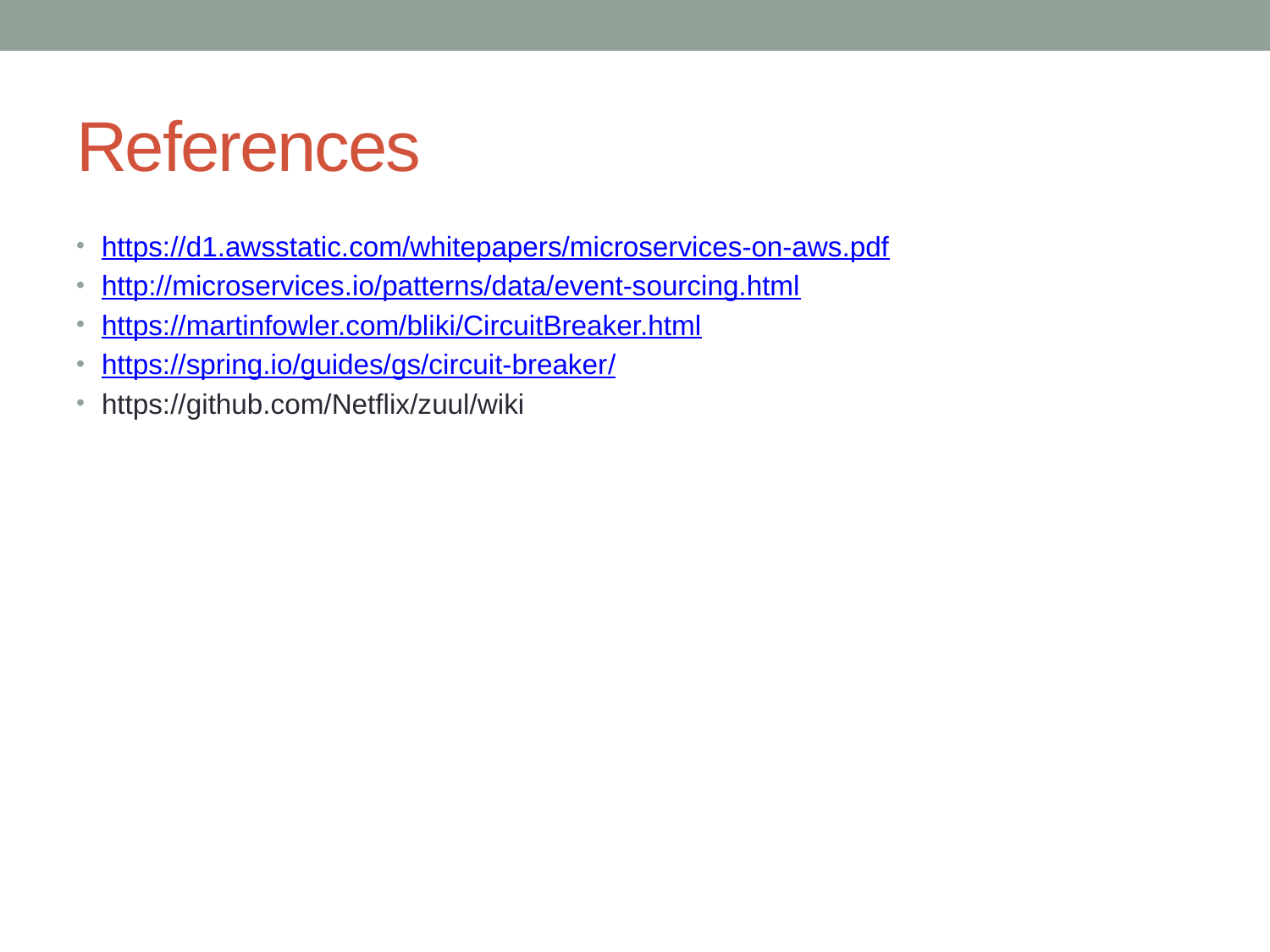

# References
https://d1.awsstatic.com/whitepapers/microservices-on-aws.pdf
http://microservices.io/patterns/data/event-sourcing.html
https://martinfowler.com/bliki/CircuitBreaker.html
https://spring.io/guides/gs/circuit-breaker/
https://github.com/Netflix/zuul/wiki